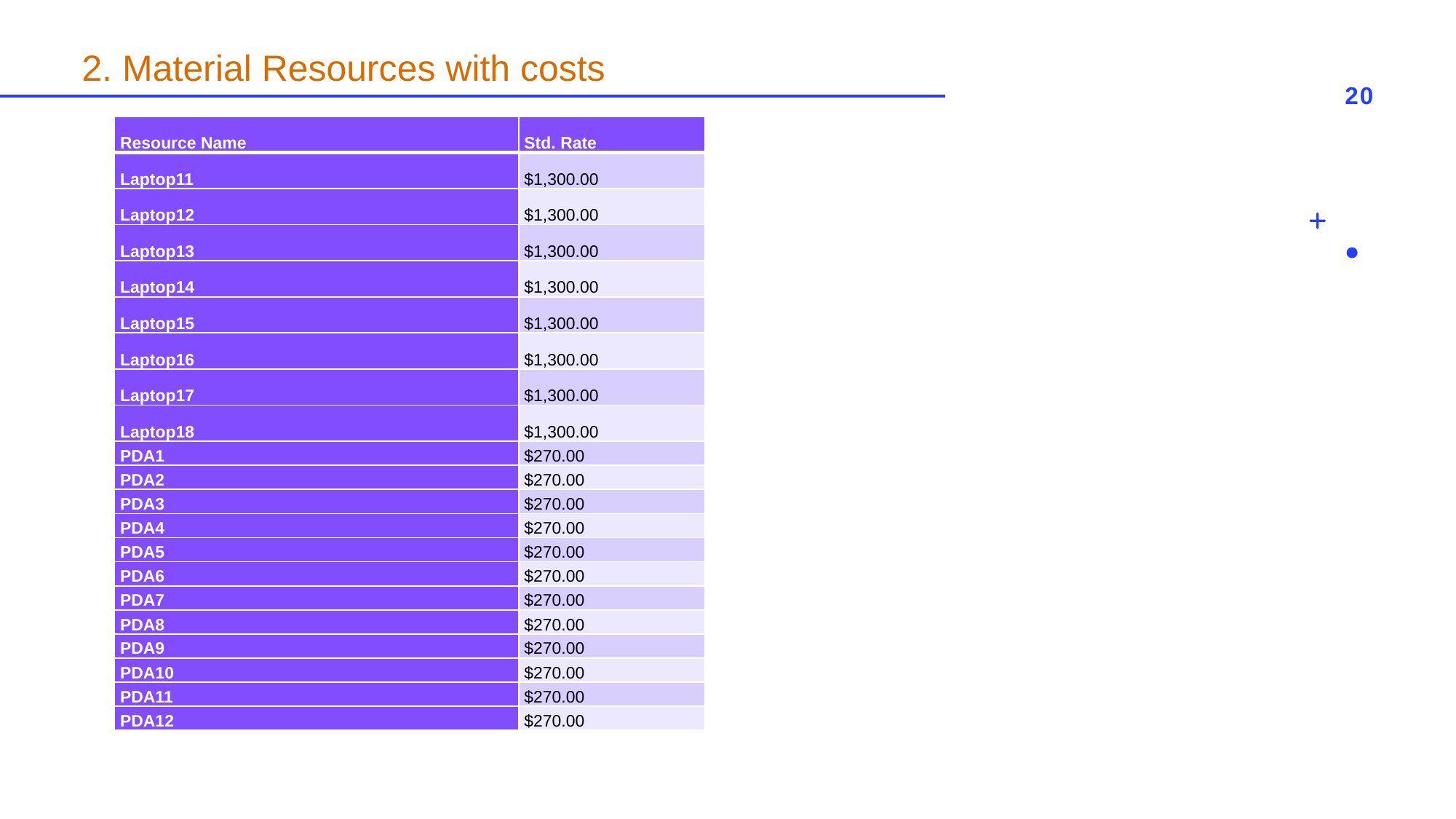

# 2. Material Resources with costs
20
| Resource Name | Std. Rate |
| --- | --- |
| Laptop11 | $1,300.00 |
| Laptop12 | $1,300.00 |
| Laptop13 | $1,300.00 |
| Laptop14 | $1,300.00 |
| Laptop15 | $1,300.00 |
| Laptop16 | $1,300.00 |
| Laptop17 | $1,300.00 |
| Laptop18 | $1,300.00 |
| PDA1 | $270.00 |
| PDA2 | $270.00 |
| PDA3 | $270.00 |
| PDA4 | $270.00 |
| PDA5 | $270.00 |
| PDA6 | $270.00 |
| PDA7 | $270.00 |
| PDA8 | $270.00 |
| PDA9 | $270.00 |
| PDA10 | $270.00 |
| PDA11 | $270.00 |
| PDA12 | $270.00 |